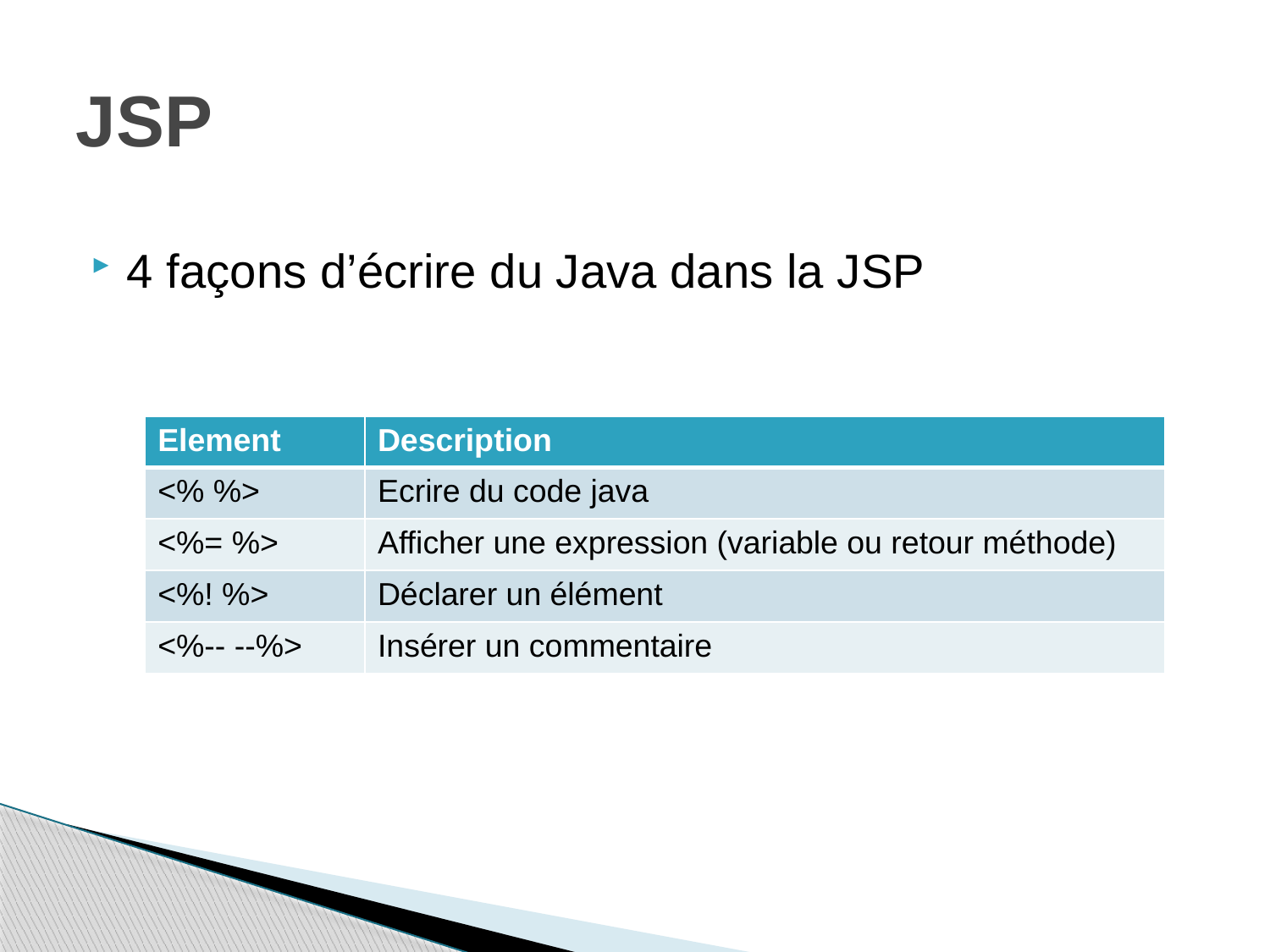

# JSP
4 façons d’écrire du Java dans la JSP

| Element | Description |
| --- | --- |
| <% %> | Ecrire du code java |
| <%= %> | Afficher une expression (variable ou retour méthode) |
| <%! %> | Déclarer un élément |
| <%-- --%> | Insérer un commentaire |